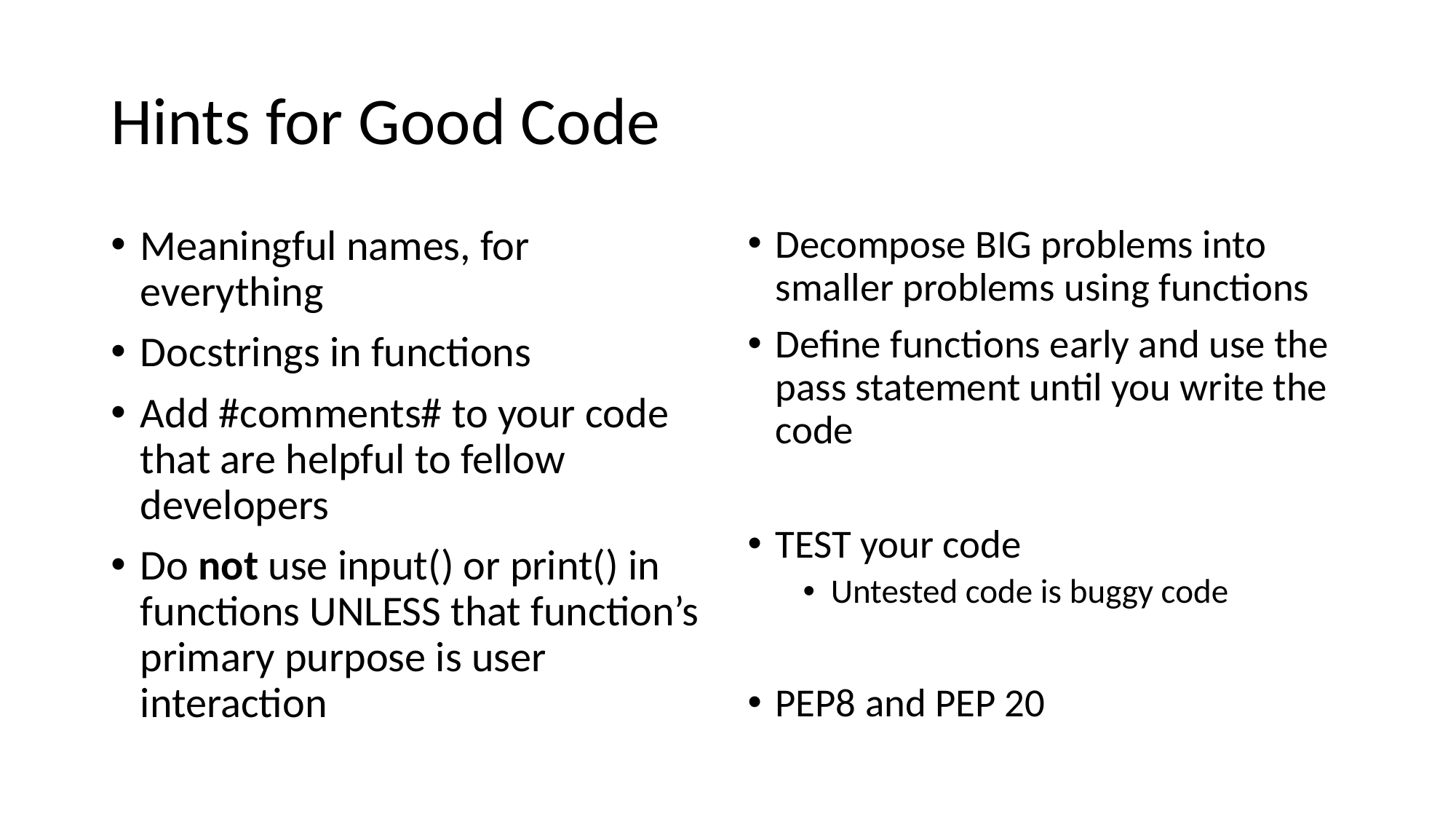

# Hints for Good Code
Meaningful names, for everything
Docstrings in functions
Add #comments# to your code that are helpful to fellow developers
Do not use input() or print() in functions UNLESS that function’s primary purpose is user interaction
Decompose BIG problems into smaller problems using functions
Define functions early and use the pass statement until you write the code

TEST your code
Untested code is buggy code

PEP8 and PEP 20